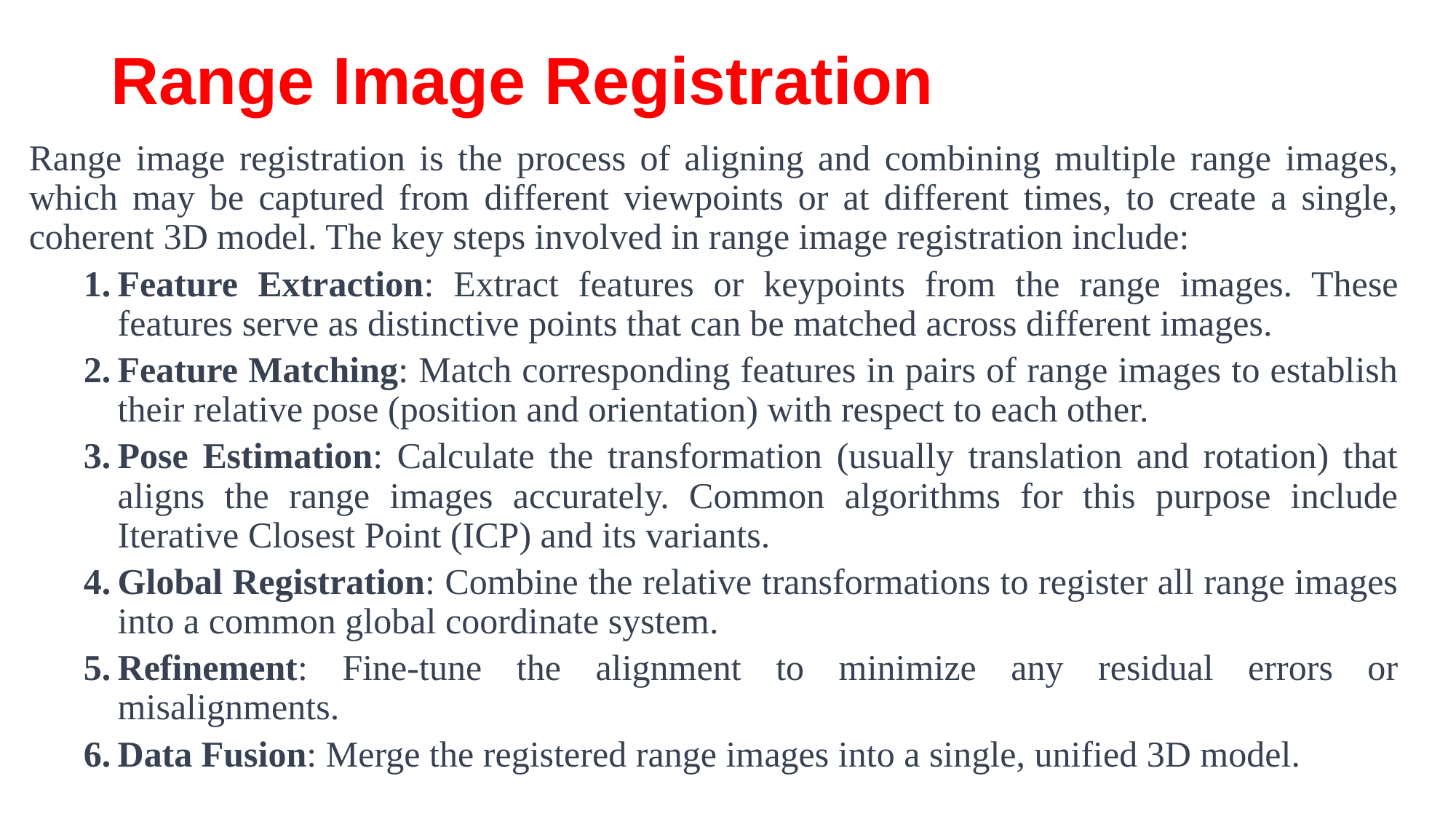

# Range Image Registration
Range image registration is the process of aligning and combining multiple range images, which may be captured from different viewpoints or at different times, to create a single, coherent 3D model. The key steps involved in range image registration include:
Feature Extraction: Extract features or keypoints from the range images. These features serve as distinctive points that can be matched across different images.
Feature Matching: Match corresponding features in pairs of range images to establish their relative pose (position and orientation) with respect to each other.
Pose Estimation: Calculate the transformation (usually translation and rotation) that aligns the range images accurately. Common algorithms for this purpose include Iterative Closest Point (ICP) and its variants.
Global Registration: Combine the relative transformations to register all range images into a common global coordinate system.
Refinement: Fine-tune the alignment to minimize any residual errors or misalignments.
Data Fusion: Merge the registered range images into a single, unified 3D model.